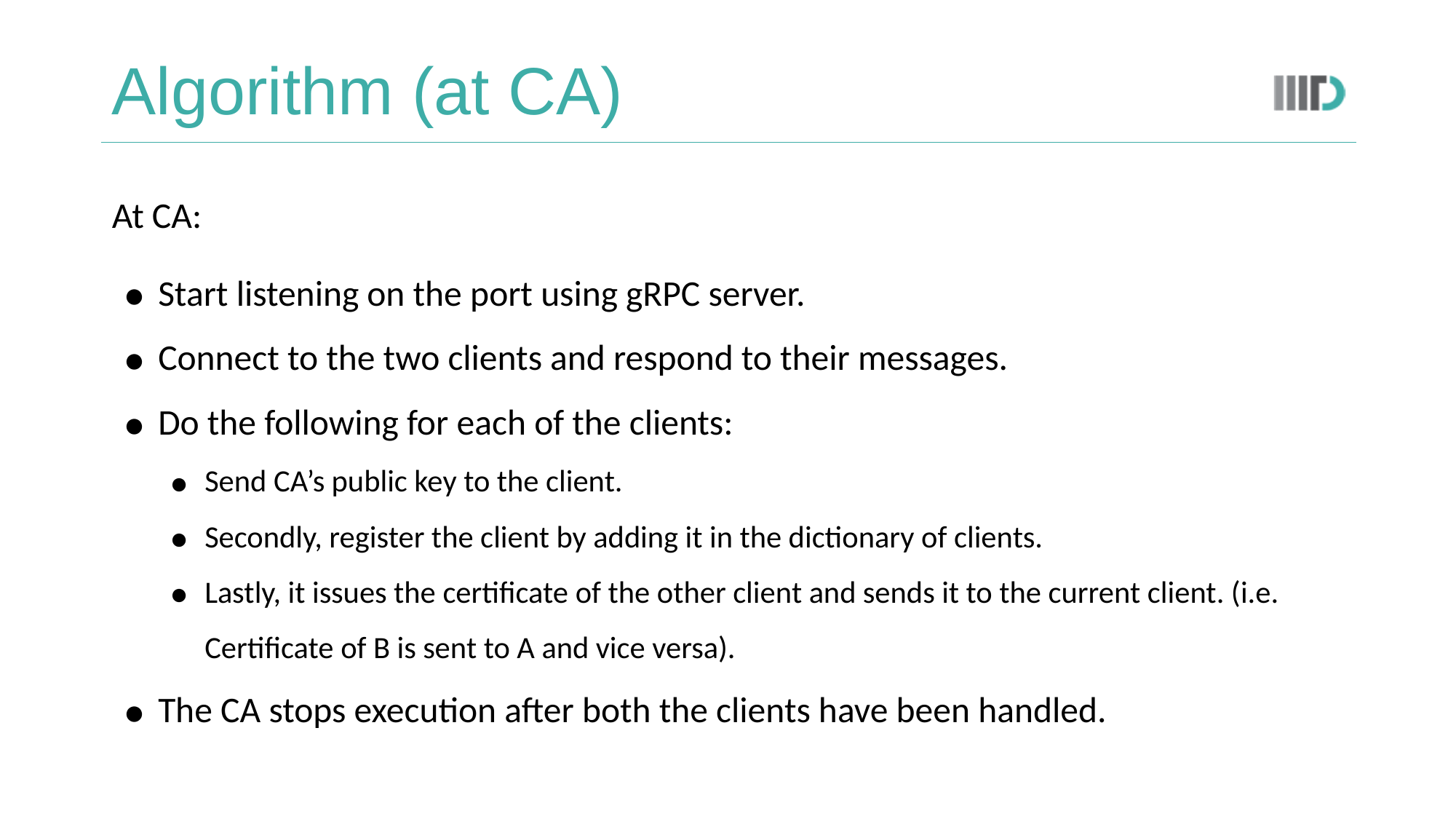

# Algorithm (at CA)
At CA:
Start listening on the port using gRPC server.
Connect to the two clients and respond to their messages.
Do the following for each of the clients:
Send CA’s public key to the client.
Secondly, register the client by adding it in the dictionary of clients.
Lastly, it issues the certificate of the other client and sends it to the current client. (i.e. Certificate of B is sent to A and vice versa).
The CA stops execution after both the clients have been handled.